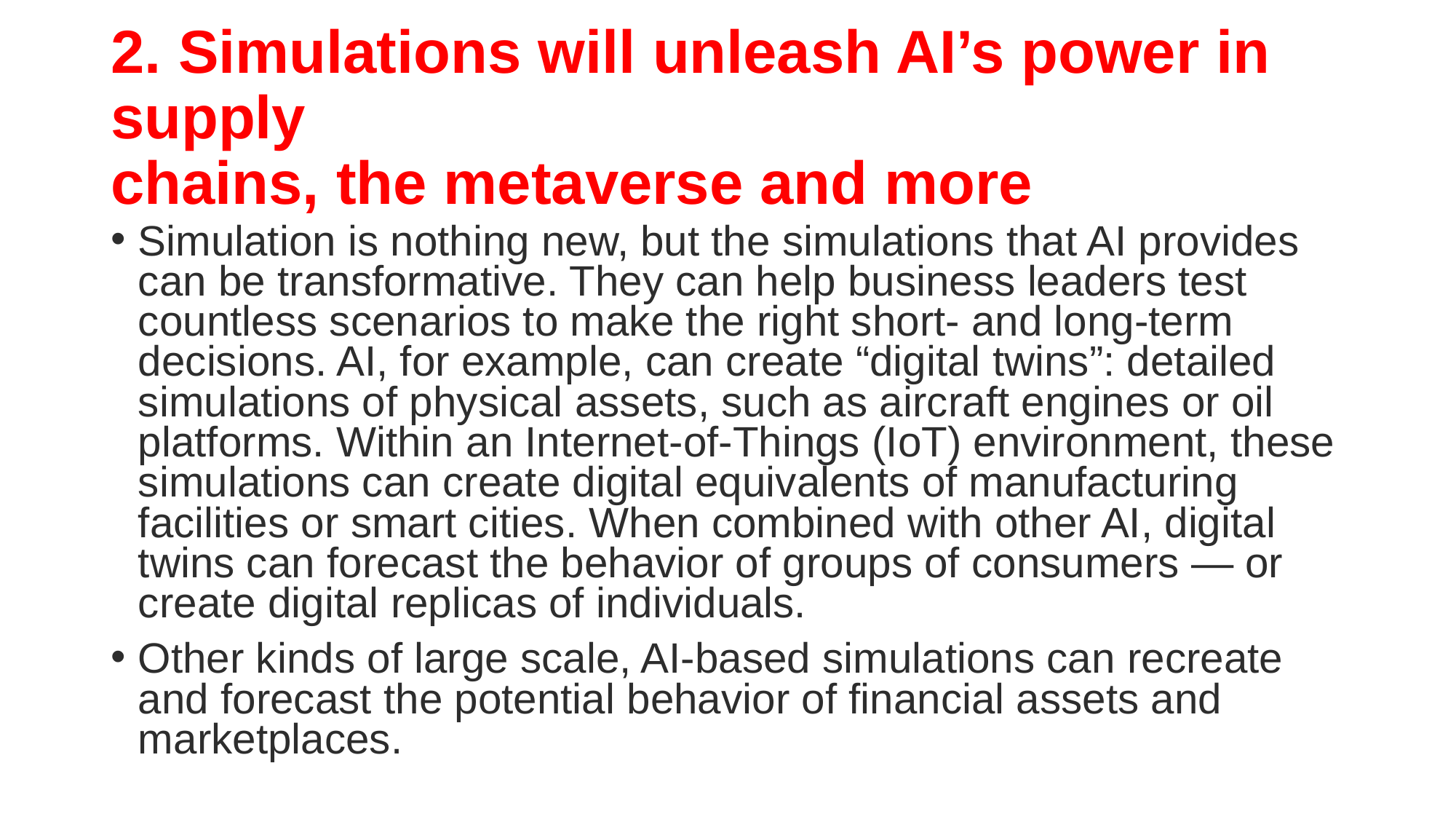

# 2. Simulations will unleash AI’s power in supply chains, the metaverse and more
Simulation is nothing new, but the simulations that AI provides can be transformative. They can help business leaders test countless scenarios to make the right short- and long-term decisions. AI, for example, can create “digital twins”: detailed simulations of physical assets, such as aircraft engines or oil platforms. Within an Internet-of-Things (IoT) environment, these simulations can create digital equivalents of manufacturing facilities or smart cities. When combined with other AI, digital twins can forecast the behavior of groups of consumers — or create digital replicas of individuals.
Other kinds of large scale, AI-based simulations can recreate and forecast the potential behavior of financial assets and marketplaces.